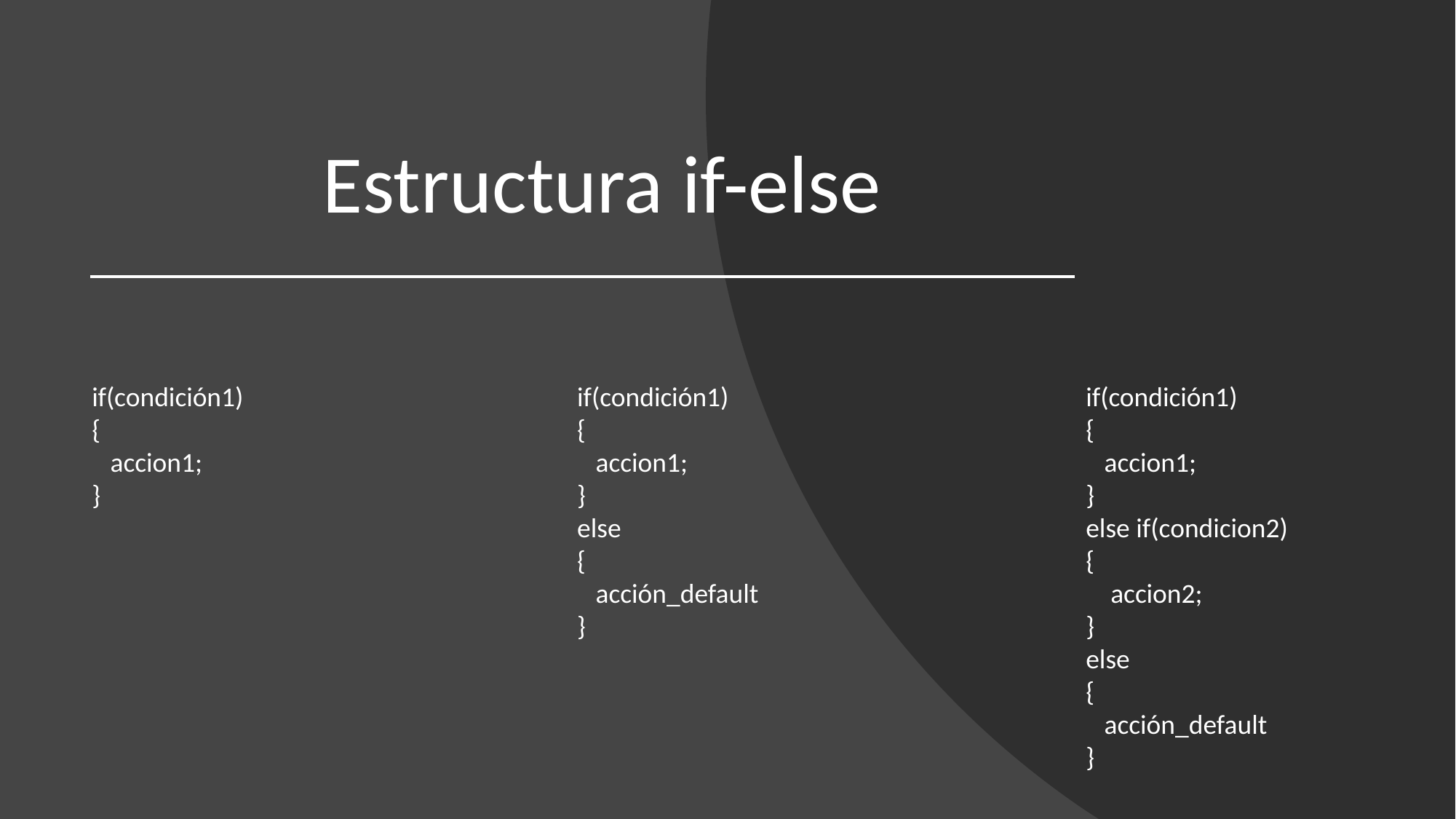

# Estructura if-else
if(condición1)
{
   accion1;
}
else
{
   acción_default
}
if(condición1)
{
   accion1;
}
else if(condicion2)
{
    accion2;
}
else
{
   acción_default
}
if(condición1)
{
   accion1;
}